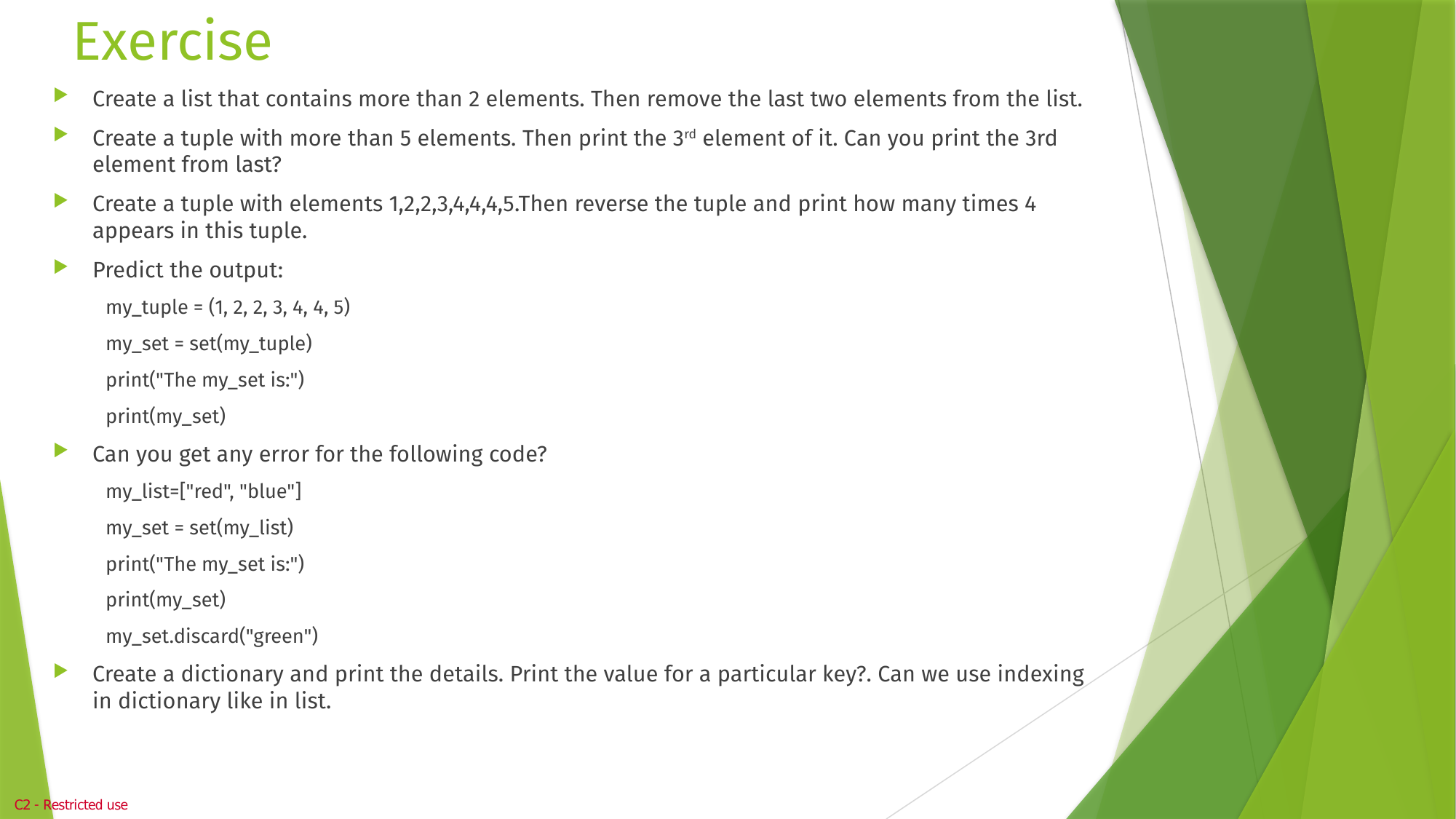

# Exercise
Create a list that contains more than 2 elements. Then remove the last two elements from the list.
Create a tuple with more than 5 elements. Then print the 3rd element of it. Can you print the 3rd element from last?
Create a tuple with elements 1,2,2,3,4,4,4,5.Then reverse the tuple and print how many times 4 appears in this tuple.
Predict the output:
my_tuple = (1, 2, 2, 3, 4, 4, 5)
my_set = set(my_tuple)
print("The my_set is:")
print(my_set)
Can you get any error for the following code?
my_list=["red", "blue"]
my_set = set(my_list)
print("The my_set is:")
print(my_set)
my_set.discard("green")
Create a dictionary and print the details. Print the value for a particular key?. Can we use indexing in dictionary like in list.